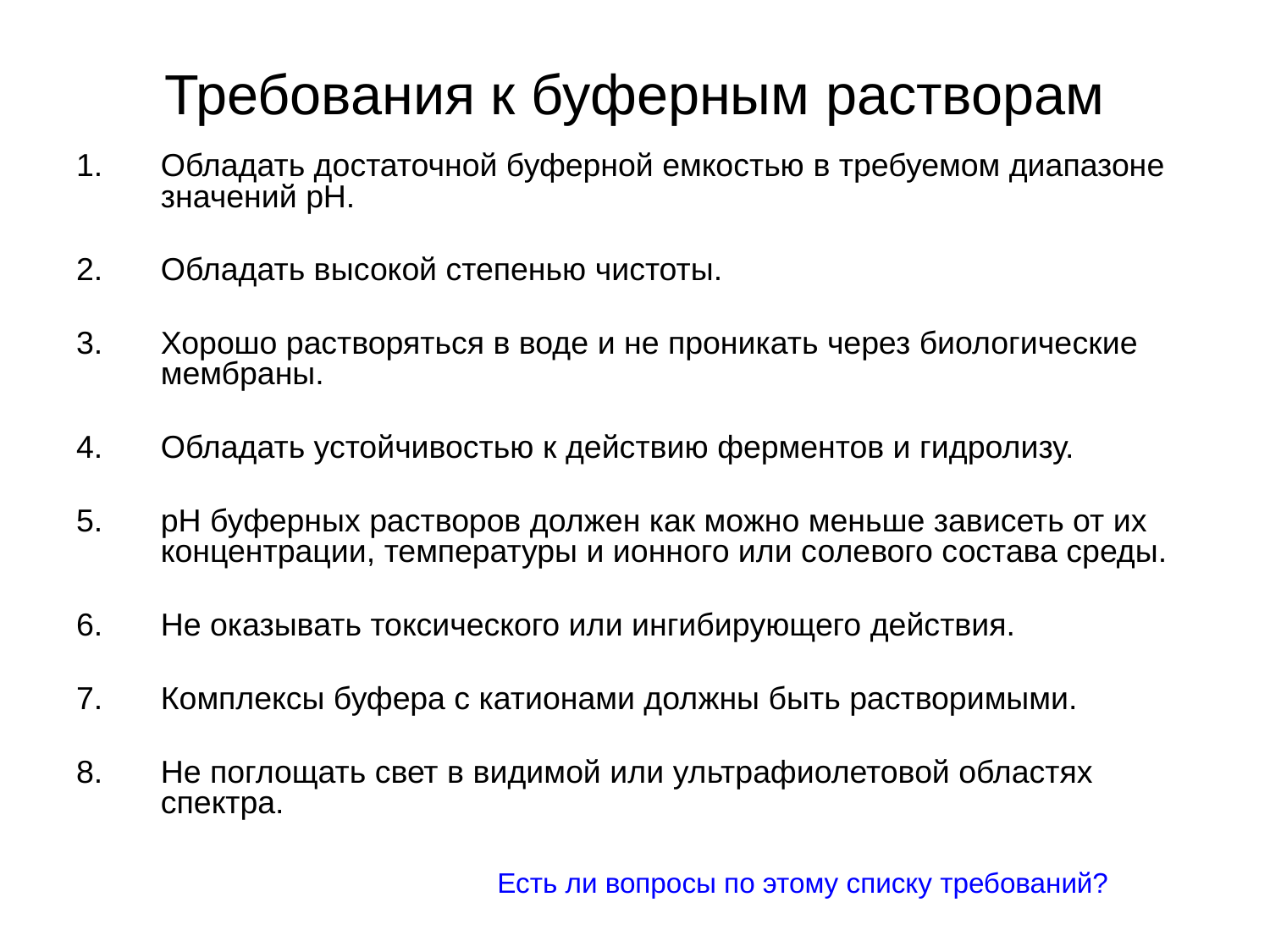

# Требования к буферным растворам
Обладать достаточной буферной емкостью в требуемом диапазоне значений рН.

Обладать высокой степенью чистоты.

Хорошо растворяться в воде и не проникать через биологиче­ские мембраны.

Обладать устойчивостью к действию ферментов и гидролизу.

рН буферных растворов должен как можно меньше зависеть от их концентрации, температуры и ионного или солевого состава среды.

Не оказывать токсического или ингибирующего действия.

Комплексы буфера с катионами должны быть растворимыми.

Не поглощать свет в видимой или ультрафиолетовой областях спектра.

Есть ли вопросы по этому списку требований?